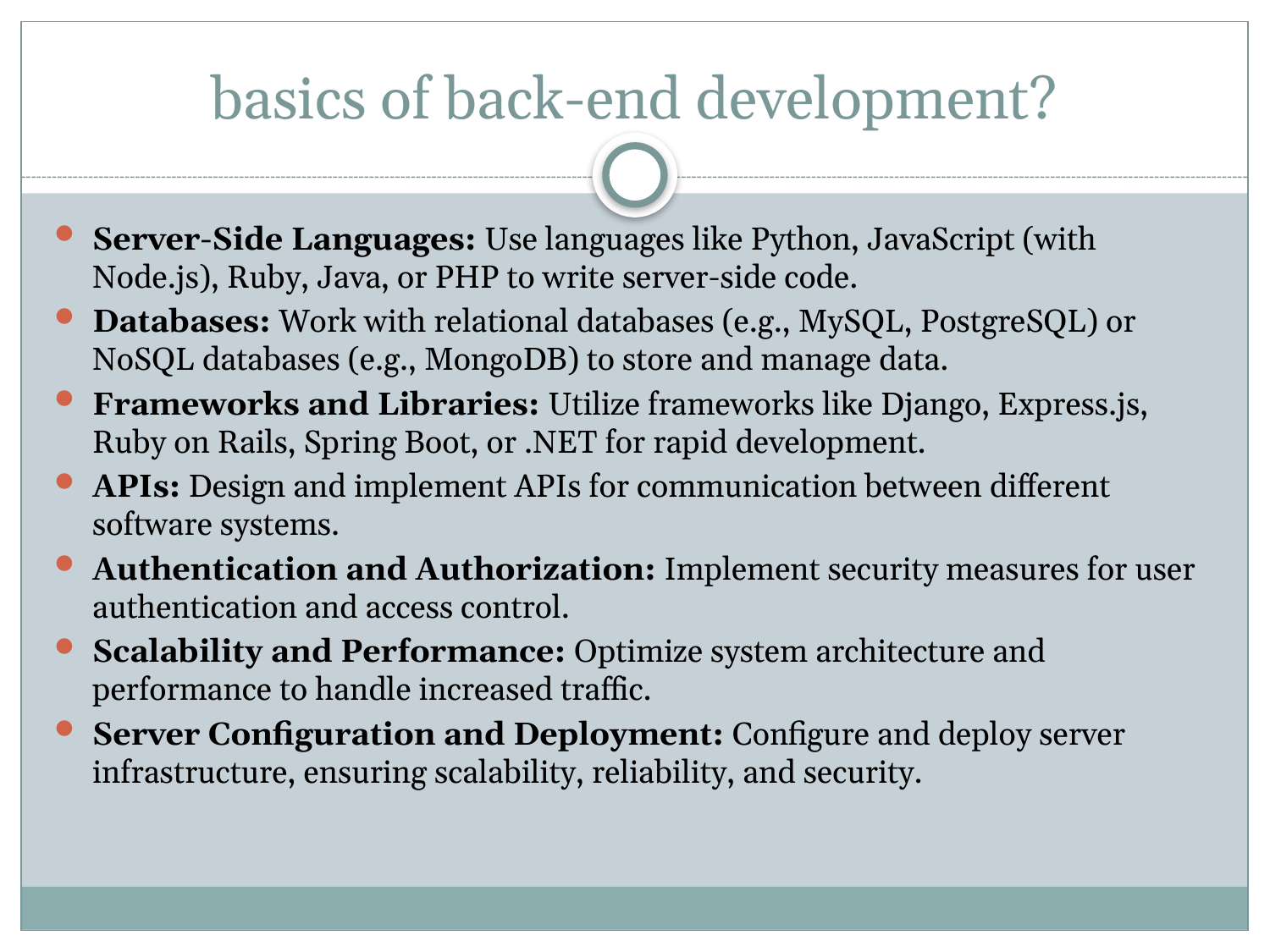

# basics of back-end development?
Server-Side Languages: Use languages like Python, JavaScript (with Node.js), Ruby, Java, or PHP to write server-side code.
Databases: Work with relational databases (e.g., MySQL, PostgreSQL) or NoSQL databases (e.g., MongoDB) to store and manage data.
Frameworks and Libraries: Utilize frameworks like Django, Express.js, Ruby on Rails, Spring Boot, or .NET for rapid development.
APIs: Design and implement APIs for communication between different software systems.
Authentication and Authorization: Implement security measures for user authentication and access control.
Scalability and Performance: Optimize system architecture and performance to handle increased traffic.
Server Configuration and Deployment: Configure and deploy server infrastructure, ensuring scalability, reliability, and security.